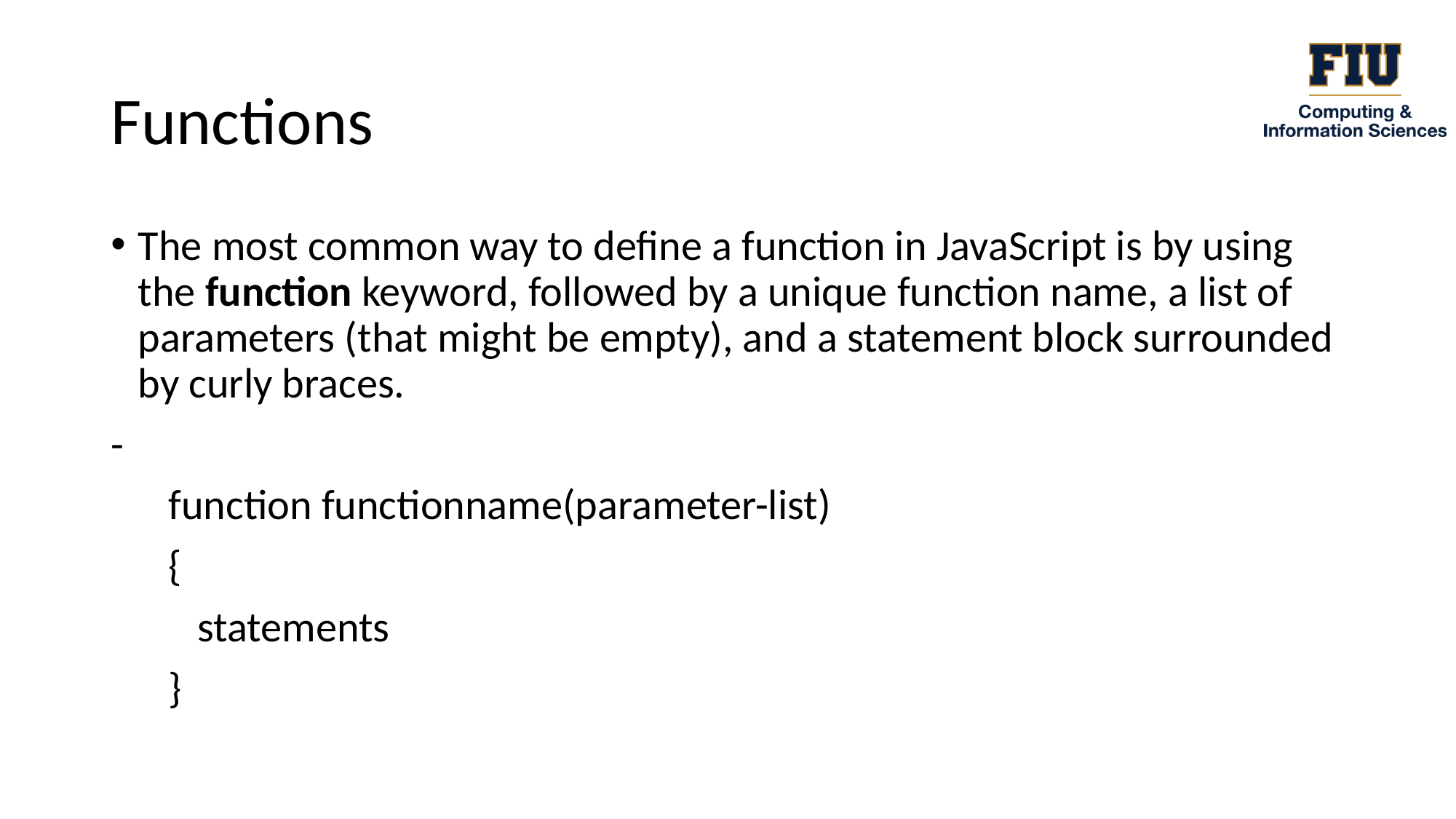

# Functions
The most common way to define a function in JavaScript is by using the function keyword, followed by a unique function name, a list of parameters (that might be empty), and a statement block surrounded by curly braces.
-
      function functionname(parameter-list)
      {
         statements
      }